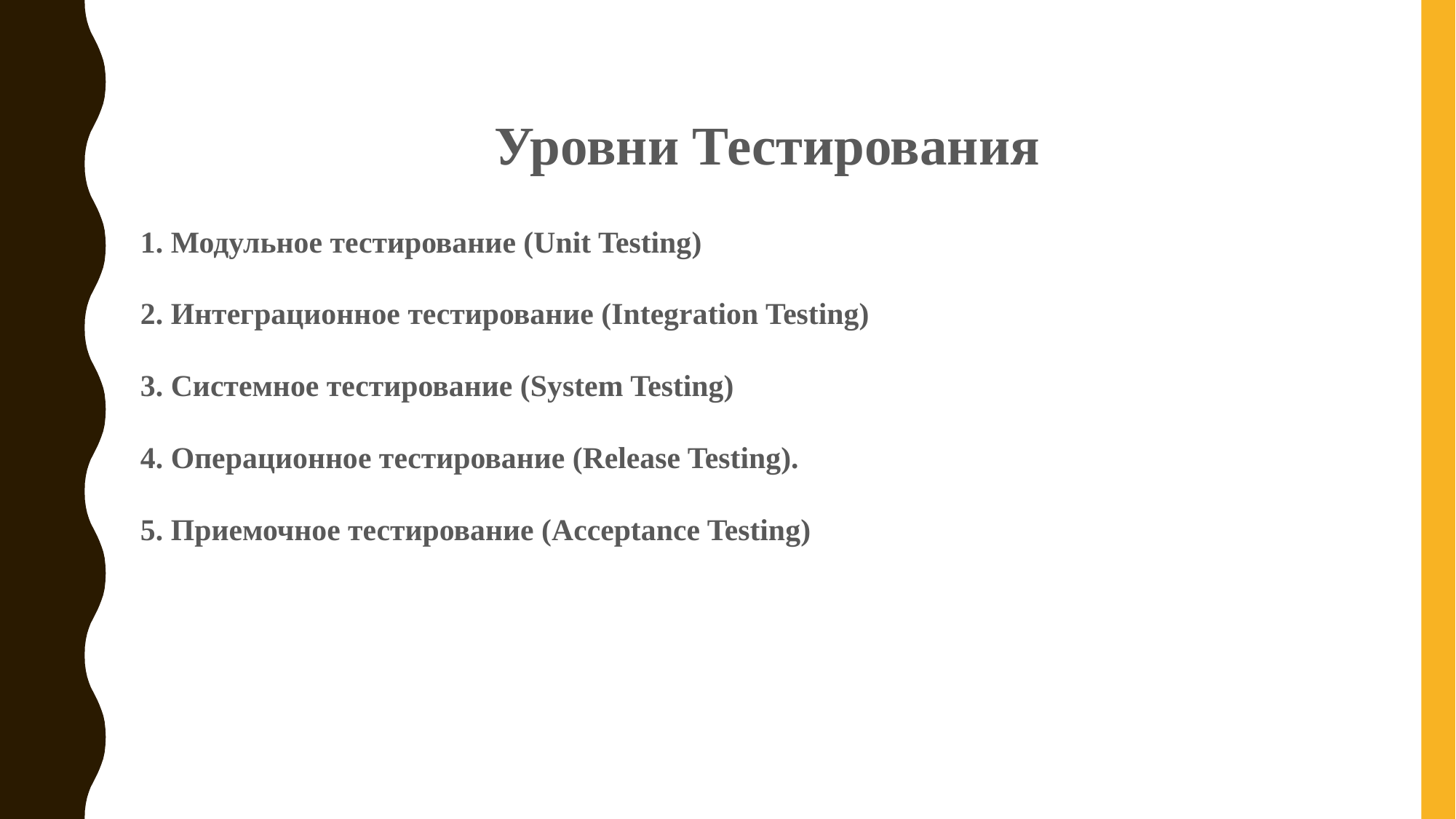

Уровни Тестирования
1. Модульное тестирование (Unit Testing)
2. Интеграционное тестирование (Integration Testing)
3. Системное тестирование (System Testing)
4. Операционное тестирование (Release Testing).
5. Приемочное тестирование (Acceptance Testing)